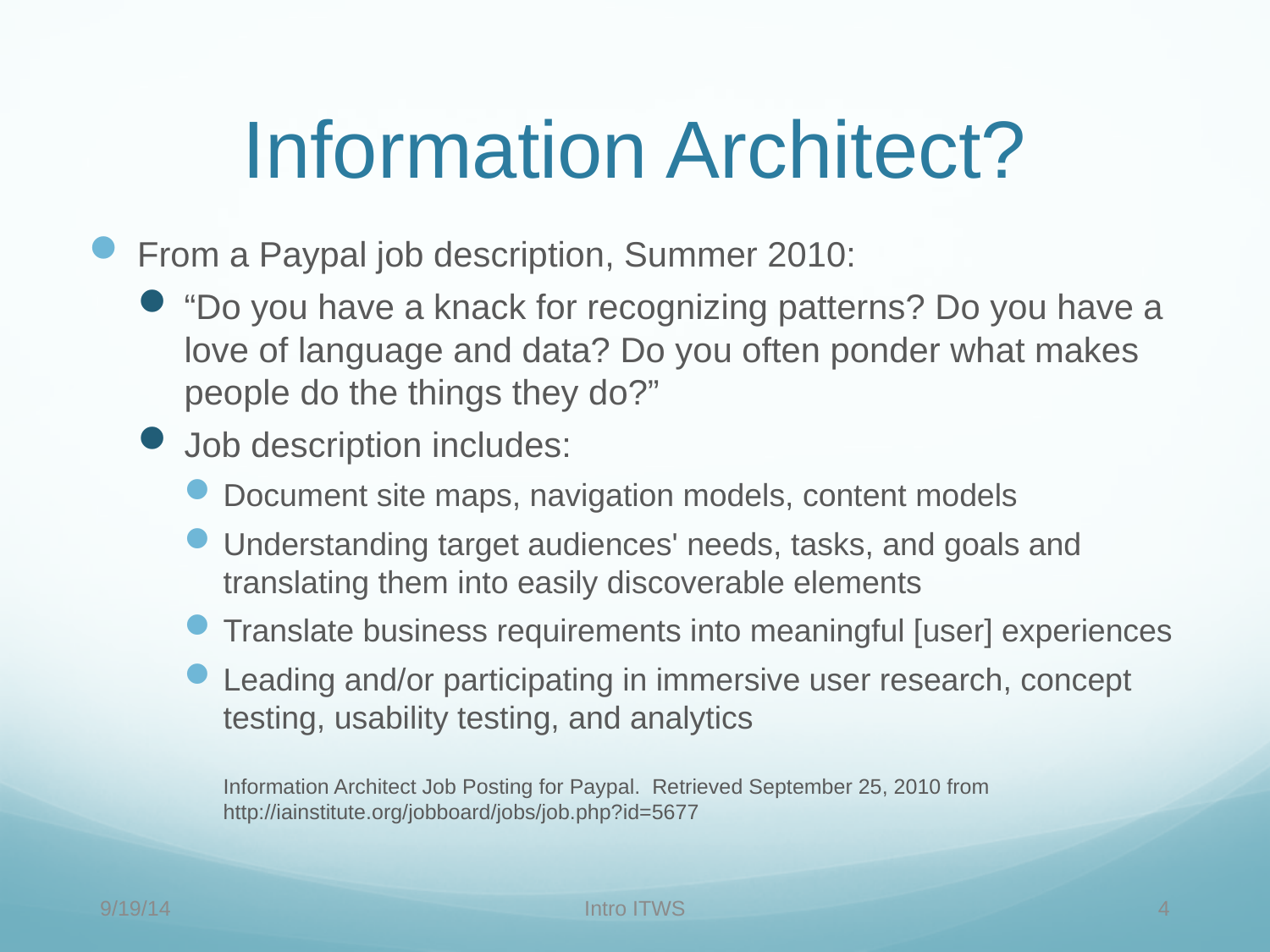

# Information Architect?
From a Paypal job description, Summer 2010:
“Do you have a knack for recognizing patterns? Do you have a love of language and data? Do you often ponder what makes people do the things they do?”
Job description includes:
Document site maps, navigation models, content models
Understanding target audiences' needs, tasks, and goals and translating them into easily discoverable elements
Translate business requirements into meaningful [user] experiences
Leading and/or participating in immersive user research, concept testing, usability testing, and analytics
Information Architect Job Posting for Paypal.  Retrieved September 25, 2010 from http://iainstitute.org/jobboard/jobs/job.php?id=5677
9/19/14
Intro ITWS
4